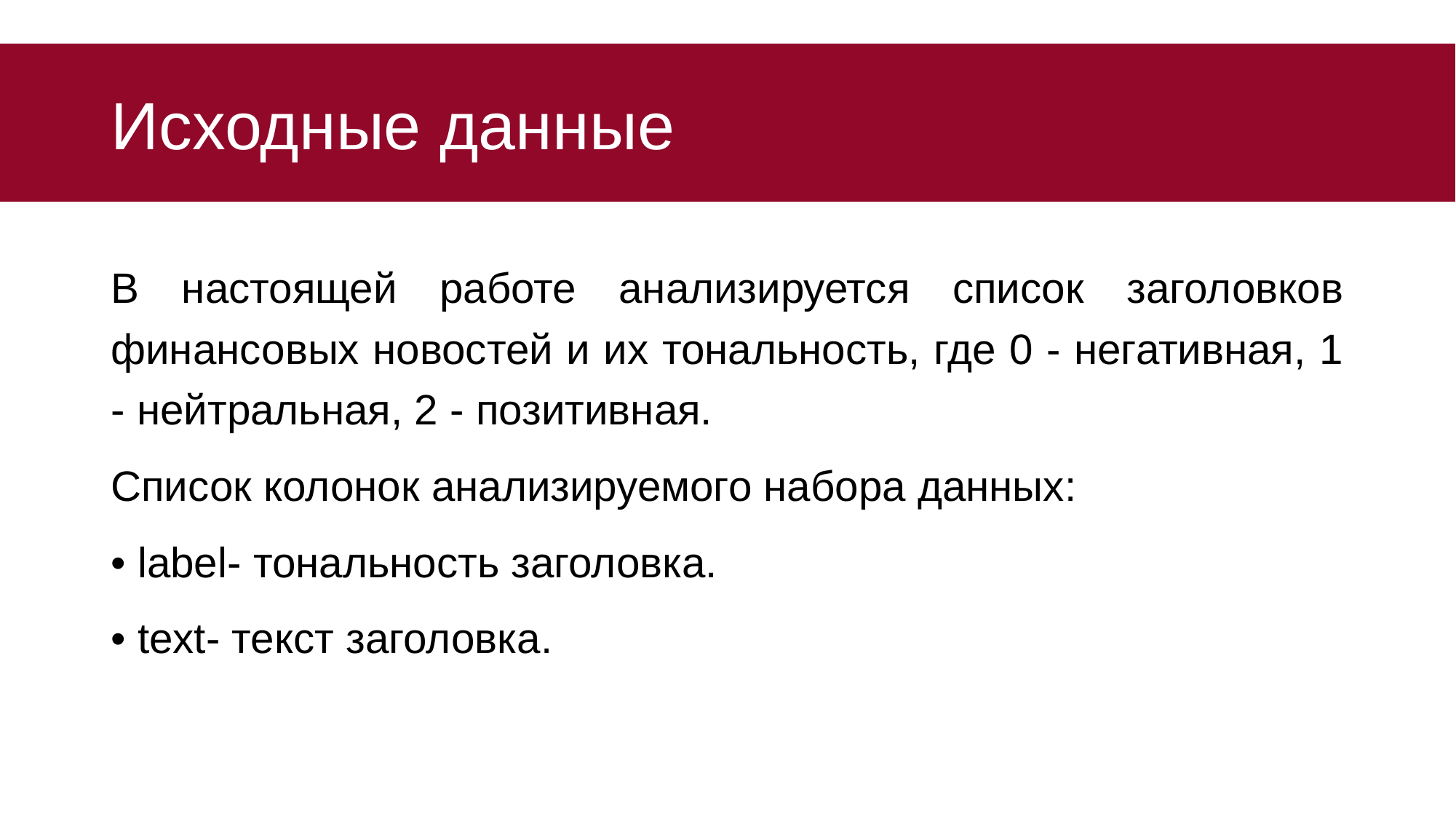

# Исходные данные
В настоящей работе анализируется список заголовков финансовых новостей и их тональность, где 0 - негативная, 1 - нейтральная, 2 - позитивная.
Список колонок анализируемого набора данных:
• label- тональность заголовка.
• text- текст заголовка.